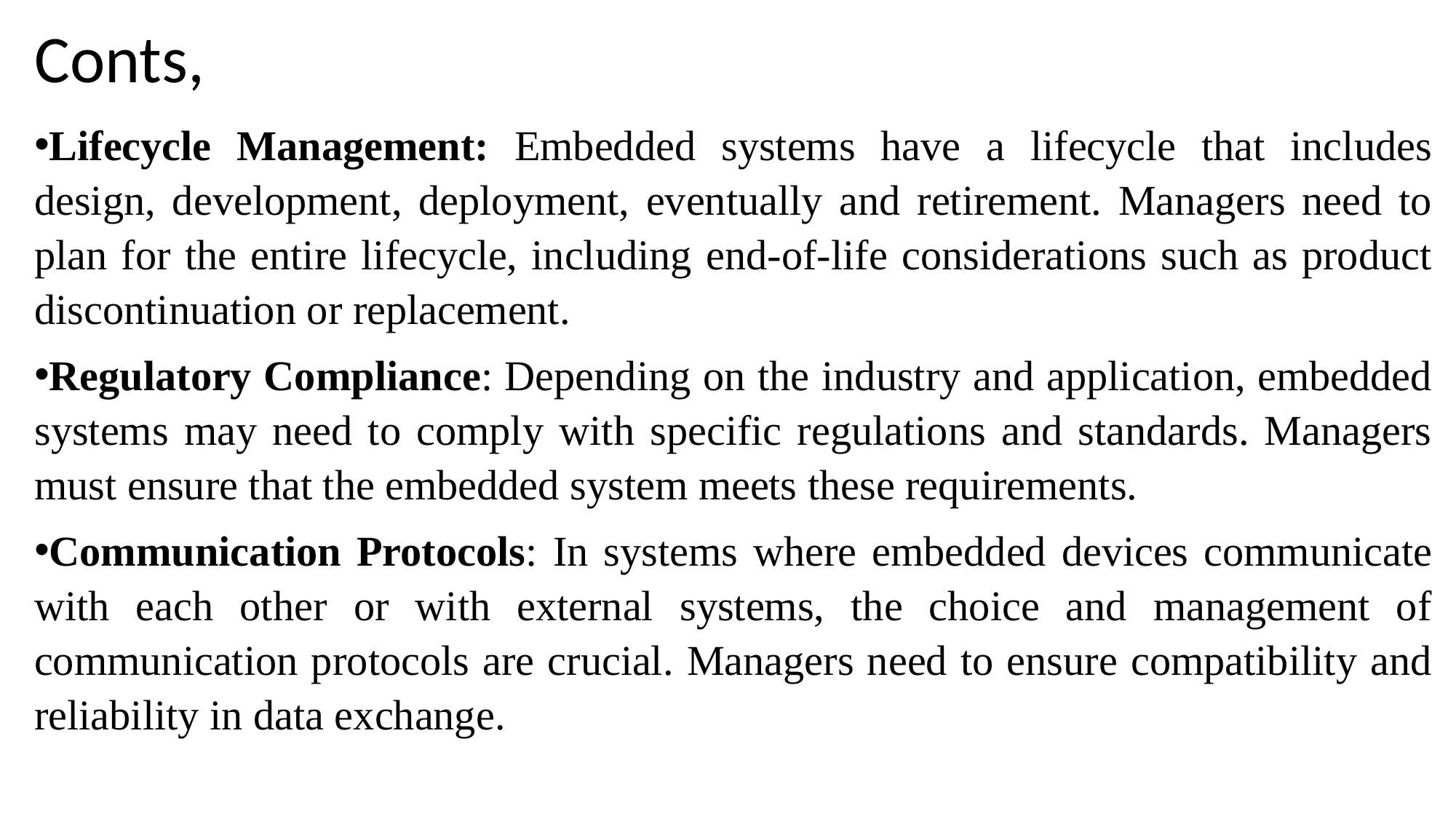

# Conts,
Lifecycle Management: Embedded systems have a lifecycle that includes design, development, deployment, eventually and retirement. Managers need to plan for the entire lifecycle, including end-of-life considerations such as product discontinuation or replacement.
Regulatory Compliance: Depending on the industry and application, embedded systems may need to comply with specific regulations and standards. Managers must ensure that the embedded system meets these requirements.
Communication Protocols: In systems where embedded devices communicate with each other or with external systems, the choice and management of communication protocols are crucial. Managers need to ensure compatibility and reliability in data exchange.